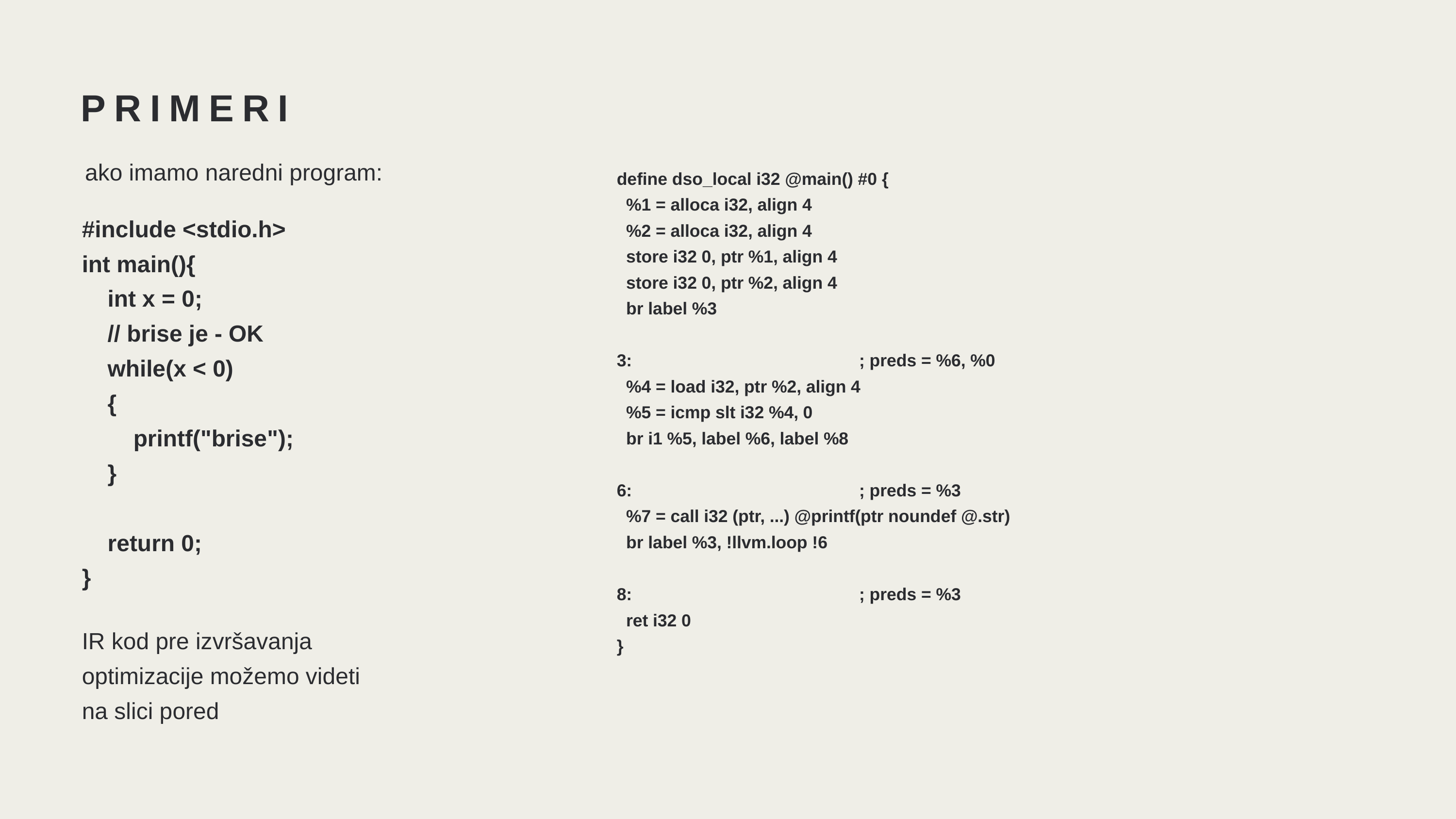

PRIMERI

ako imamo naredni program:
define dso_local i32 @main() #0 {
  %1 = alloca i32, align 4
  %2 = alloca i32, align 4
  store i32 0, ptr %1, align 4
  store i32 0, ptr %2, align 4
  br label %3

3:                                                ; preds = %6, %0
  %4 = load i32, ptr %2, align 4
  %5 = icmp slt i32 %4, 0
  br i1 %5, label %6, label %8

6:                                                ; preds = %3
  %7 = call i32 (ptr, ...) @printf(ptr noundef @.str)
  br label %3, !llvm.loop !6

8:                                                ; preds = %3
  ret i32 0
}
#include <stdio.h>
int main(){
    int x = 0;
    // brise je - OK
    while(x < 0)
    {
        printf("brise");
    }

    return 0;
}
IR kod pre izvršavanja optimizacije možemo videti na slici pored